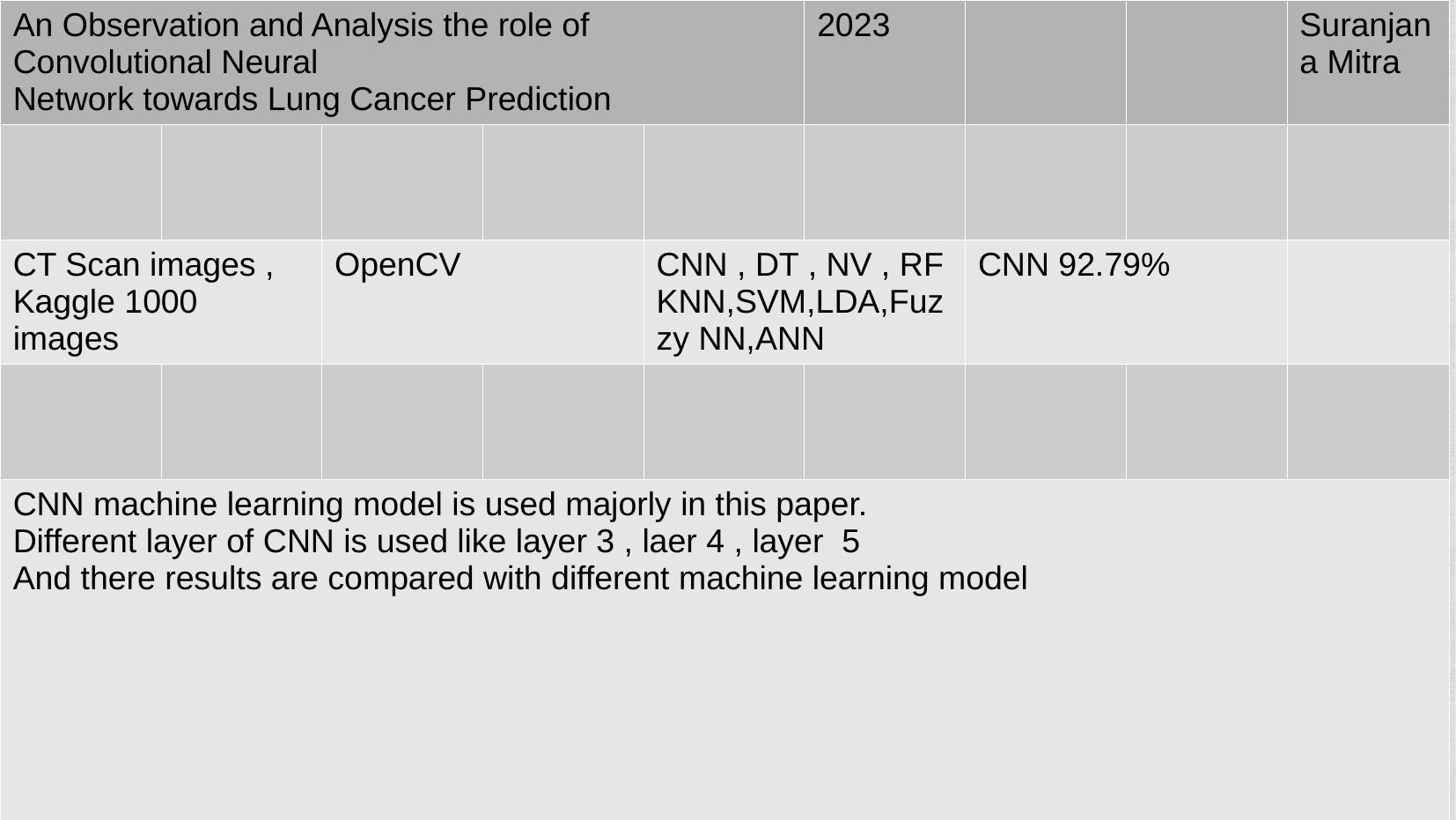

| An Observation and Analysis the role of Convolutional Neural Network towards Lung Cancer Prediction |  |  |  |  | 2023 |  |  | Suranjana Mitra |
| --- | --- | --- | --- | --- | --- | --- | --- | --- |
|  |  |  |  |  |  |  |  |  |
| CT Scan images , Kaggle 1000 images |  | OpenCV |  | CNN , DT , NV , RF KNN,SVM,LDA,Fuzzy NN,ANN |  | CNN 92.79% |  |  |
|  |  |  |  |  |  |  |  |  |
| CNN machine learning model is used majorly in this paper. Different layer of CNN is used like layer 3 , laer 4 , layer 5 And there results are compared with different machine learning model |  |  |  |  |  |  |  |  |